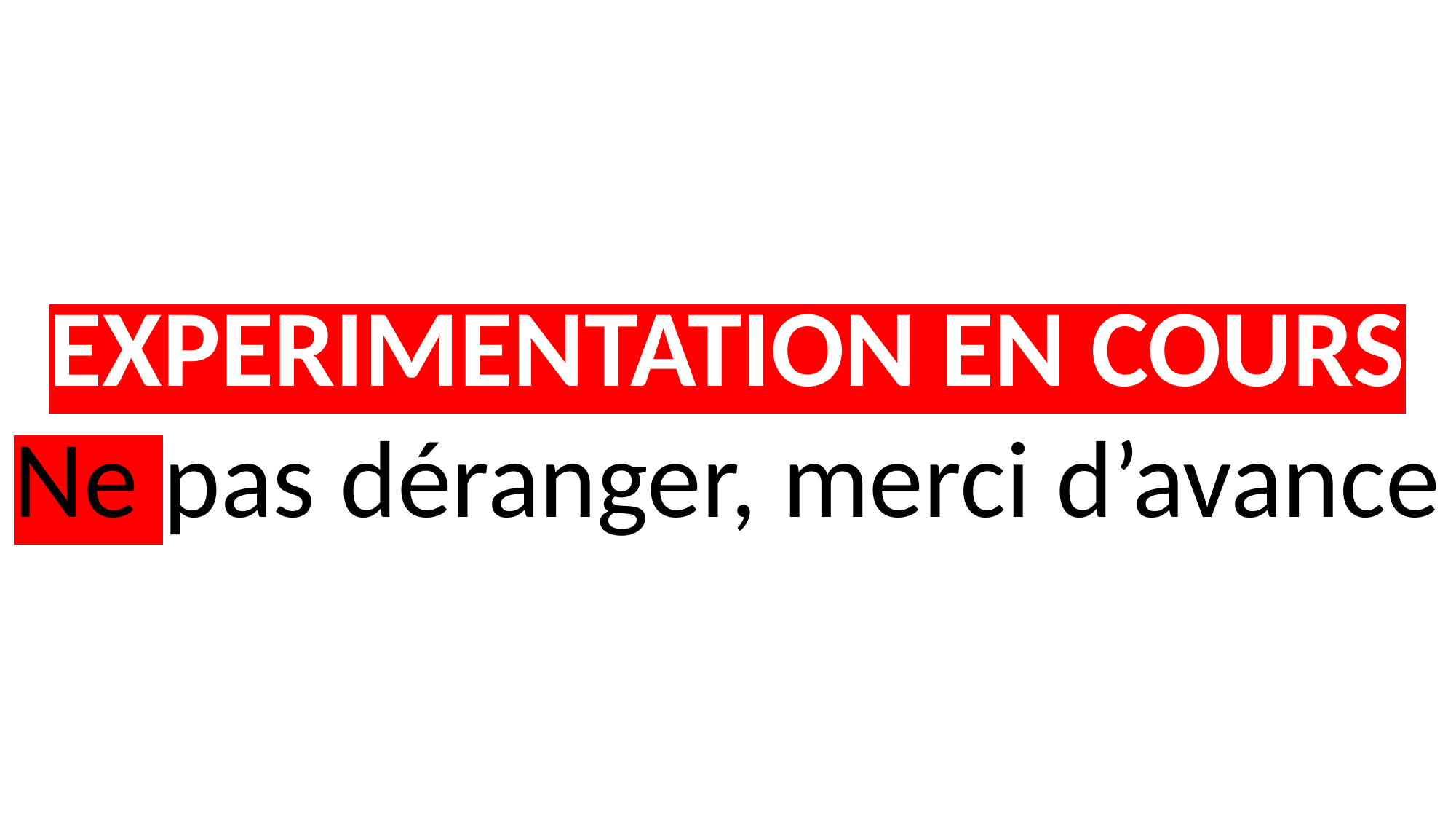

EXPERIMENTATION EN COURS
Ne pas déranger, merci d’avance